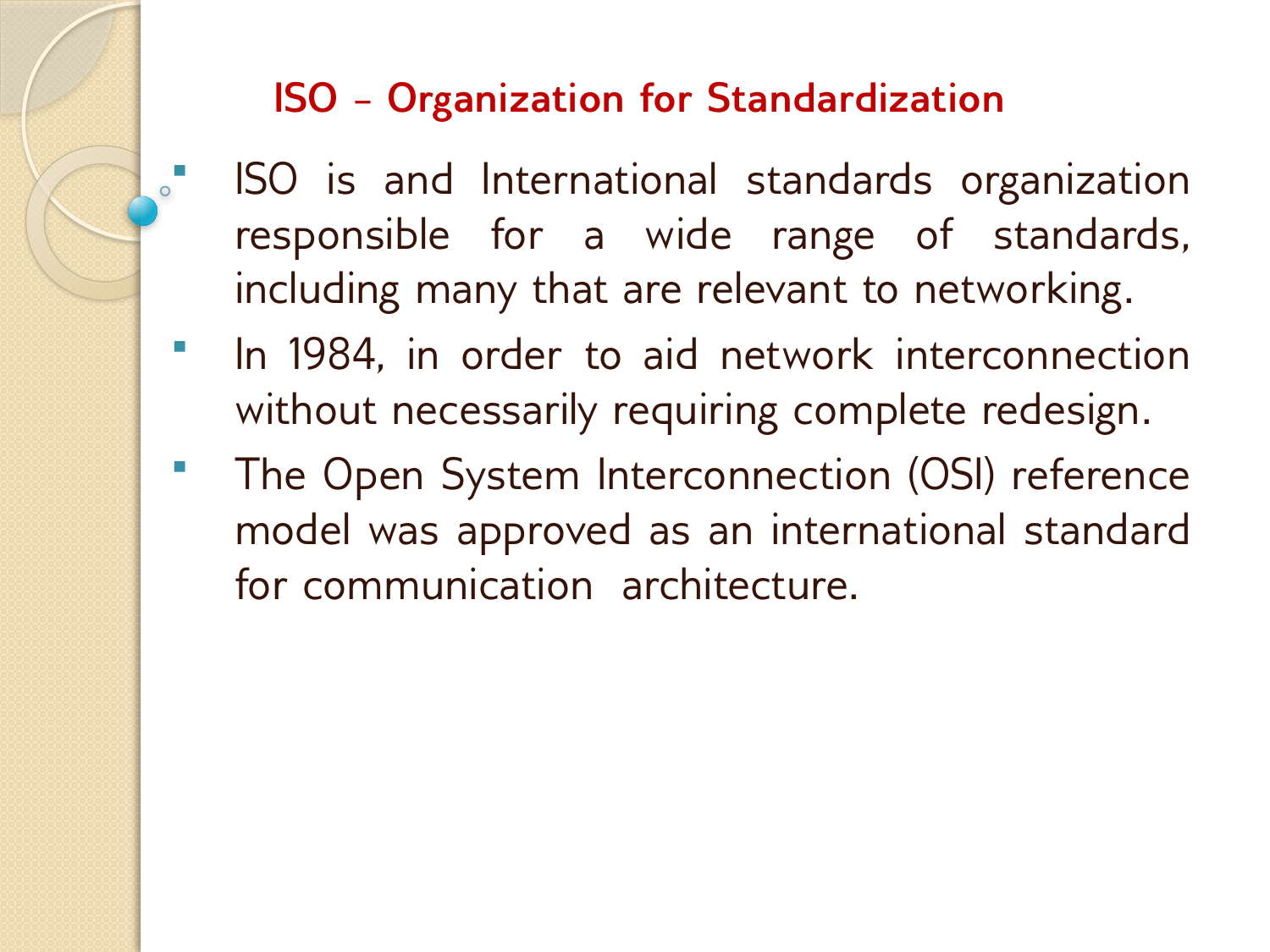

# ISO – Organization for Standardization
ISO is and International standards organization responsible for a wide range of standards, including many that are relevant to networking.
In 1984, in order to aid network interconnection without necessarily requiring complete redesign.
The Open System Interconnection (OSI) reference model was approved as an international standard for communication  architecture.